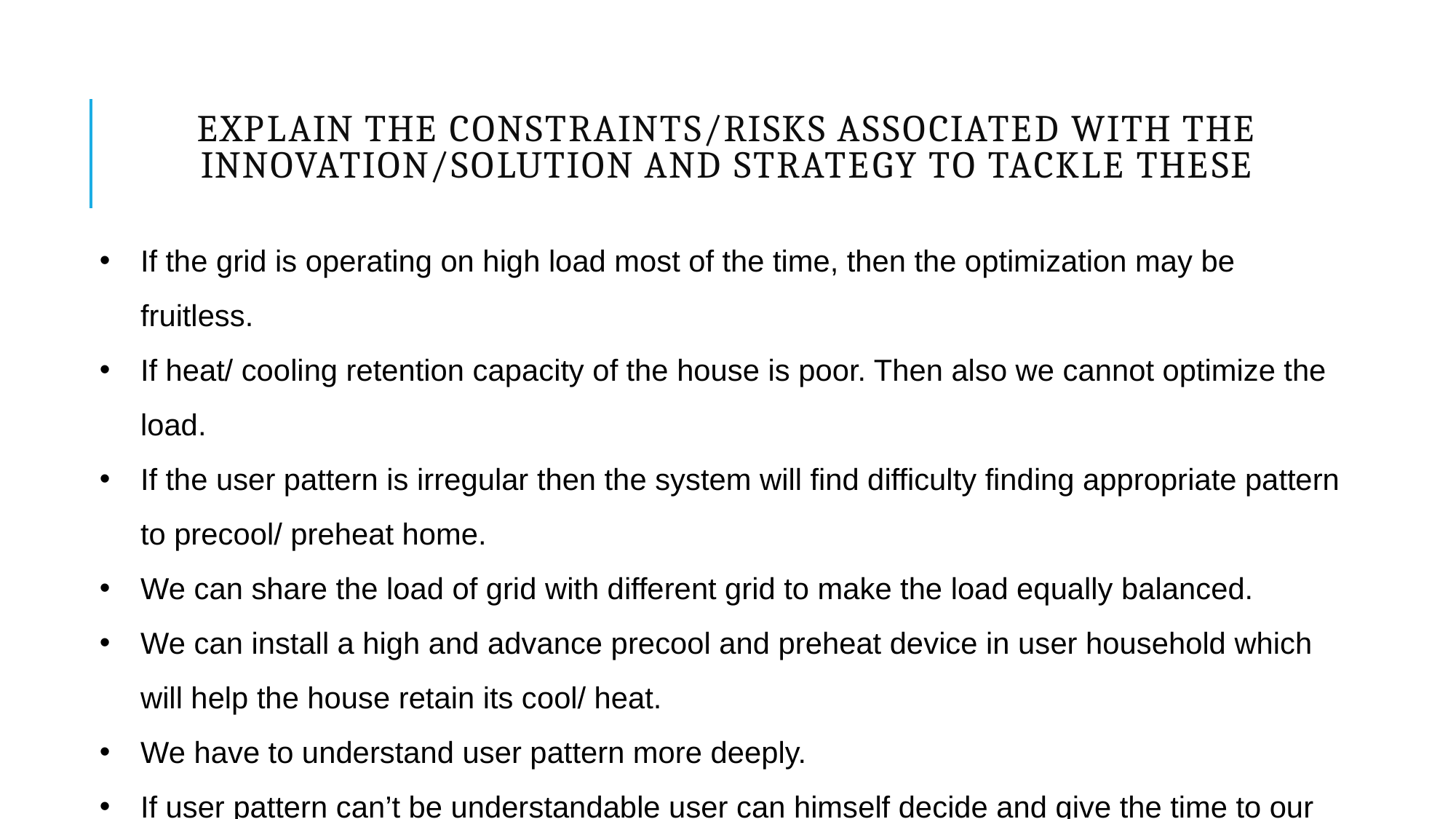

# Explain the Constraints/Risks Associated with the Innovation/Solution and Strategy to tackle These
If the grid is operating on high load most of the time, then the optimization may be fruitless.
If heat/ cooling retention capacity of the house is poor. Then also we cannot optimize the load.
If the user pattern is irregular then the system will find difficulty finding appropriate pattern to precool/ preheat home.
We can share the load of grid with different grid to make the load equally balanced.
We can install a high and advance precool and preheat device in user household which will help the house retain its cool/ heat.
We have to understand user pattern more deeply.
If user pattern can’t be understandable user can himself decide and give the time to our device for precool and preheat.